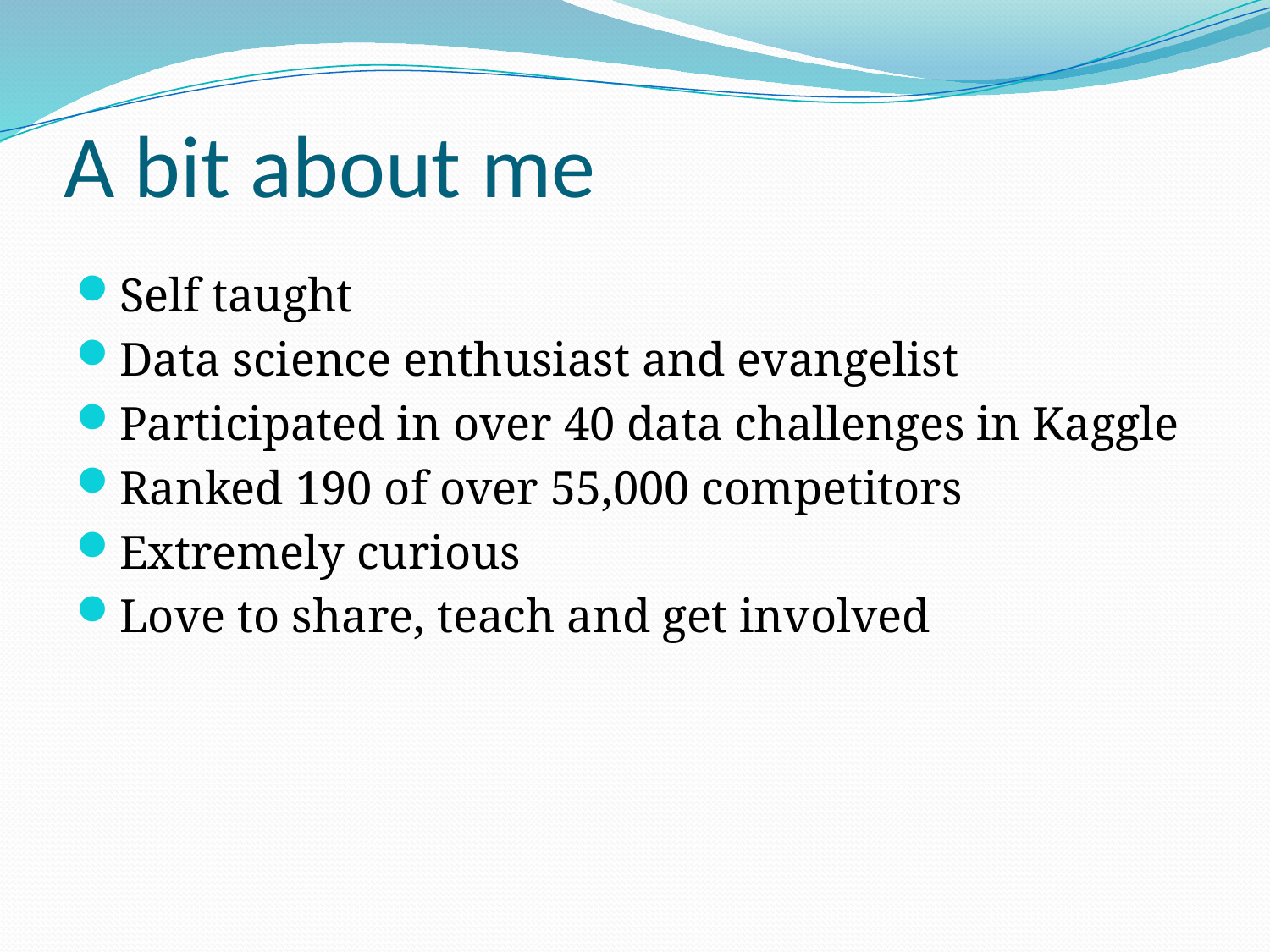

# A bit about me

Self taught
Data science enthusiast and evangelist
Participated in over 40 data challenges in Kaggle
Ranked 190 of over 55,000 competitors
Extremely curious
Love to share, teach and get involved